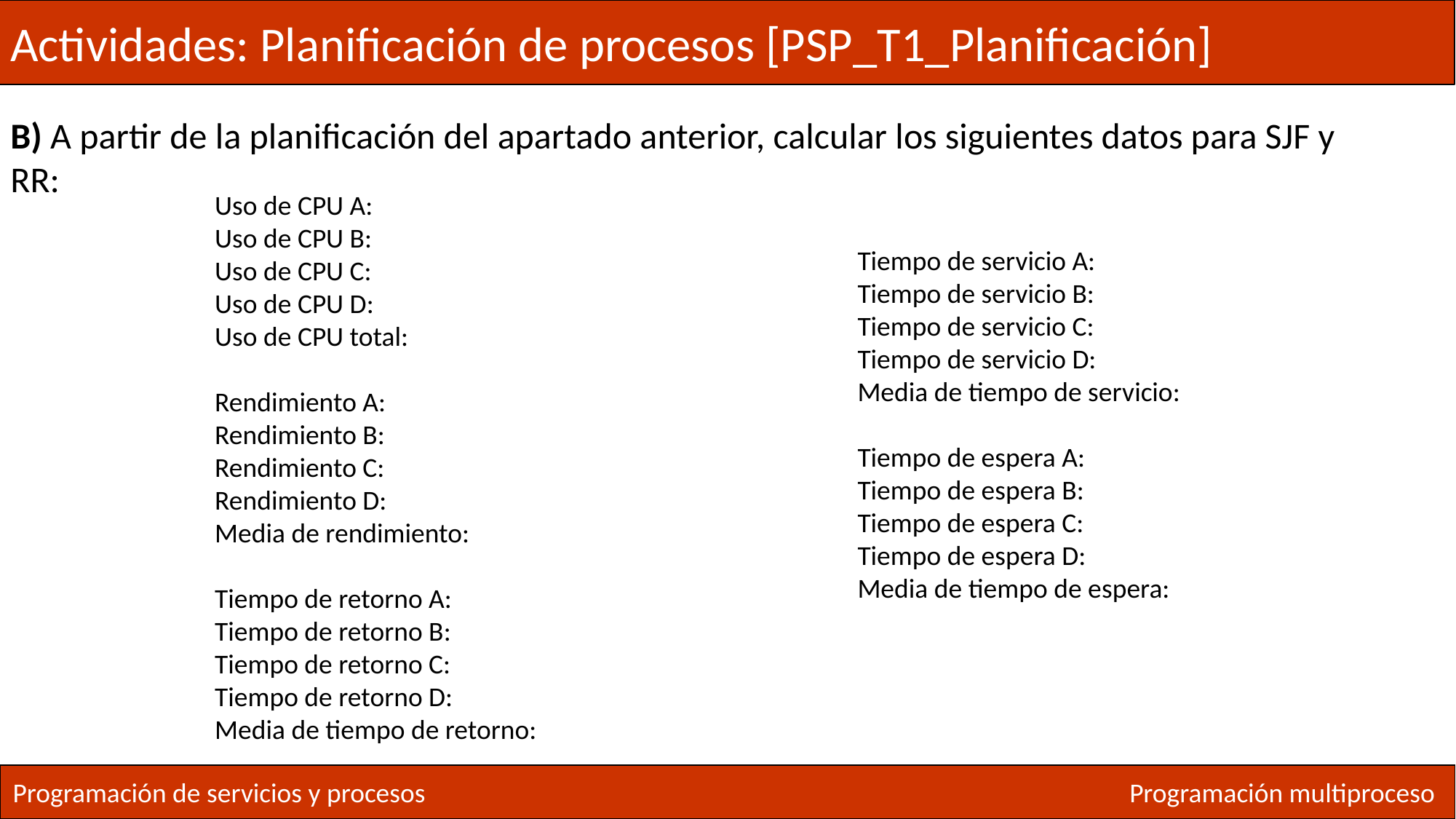

Actividades: Planificación de procesos [PSP_T1_Planificación]
B) A partir de la planificación del apartado anterior, calcular los siguientes datos para SJF y RR:
Uso de CPU A:
Uso de CPU B:
Uso de CPU C:
Uso de CPU D:
Uso de CPU total:

Rendimiento A:
Rendimiento B:
Rendimiento C:
Rendimiento D:
Media de rendimiento:

Tiempo de retorno A:
Tiempo de retorno B:
Tiempo de retorno C:
Tiempo de retorno D:
Media de tiempo de retorno:

Tiempo de servicio A:
Tiempo de servicio B:
Tiempo de servicio C:
Tiempo de servicio D:
Media de tiempo de servicio:

Tiempo de espera A:
Tiempo de espera B:
Tiempo de espera C:
Tiempo de espera D:
Media de tiempo de espera:

Programación de servicios y procesos
Programación multiproceso